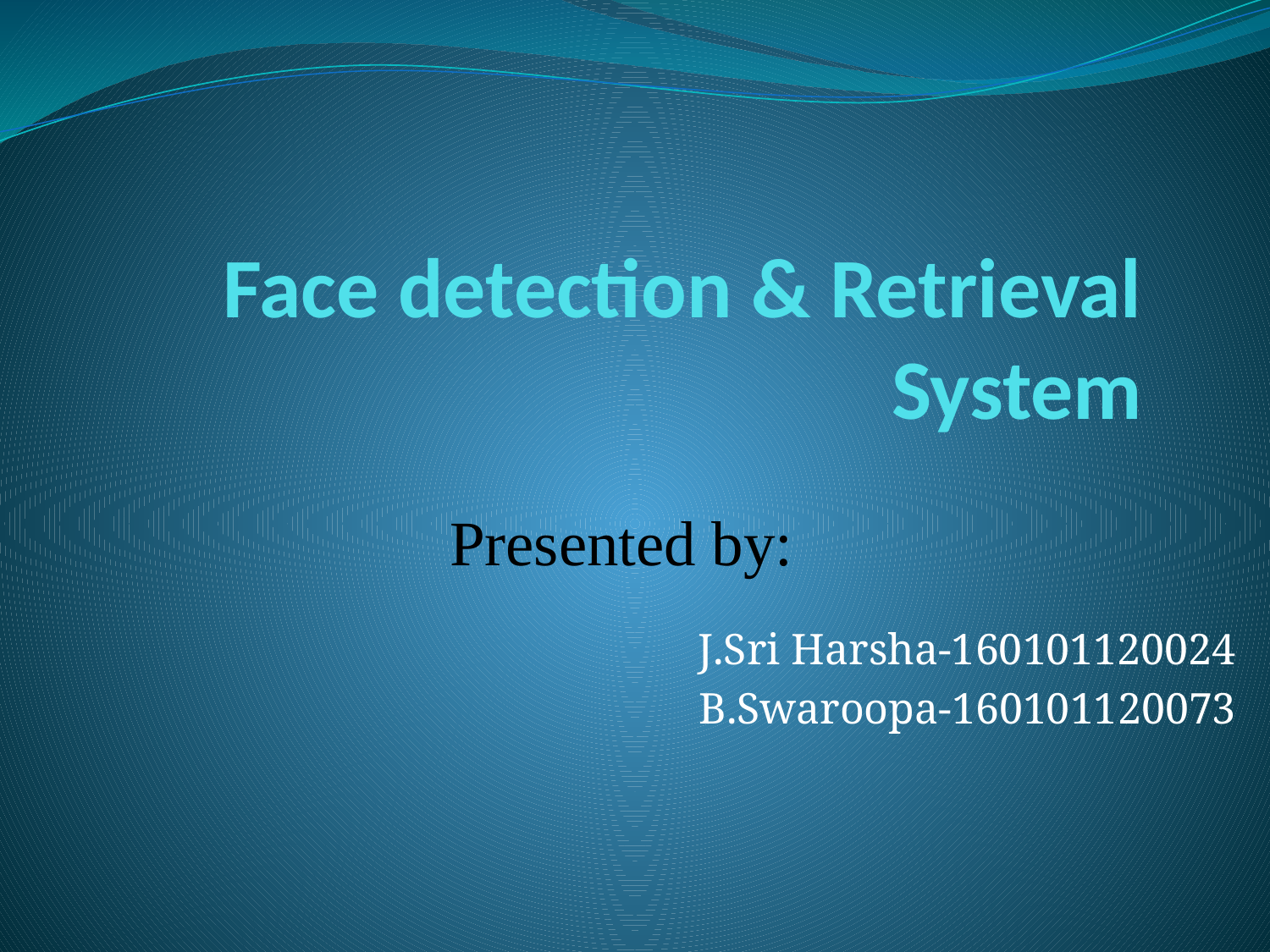

# Face detection & Retrieval System
Presented by:
J.Sri Harsha-160101120024
B.Swaroopa-160101120073